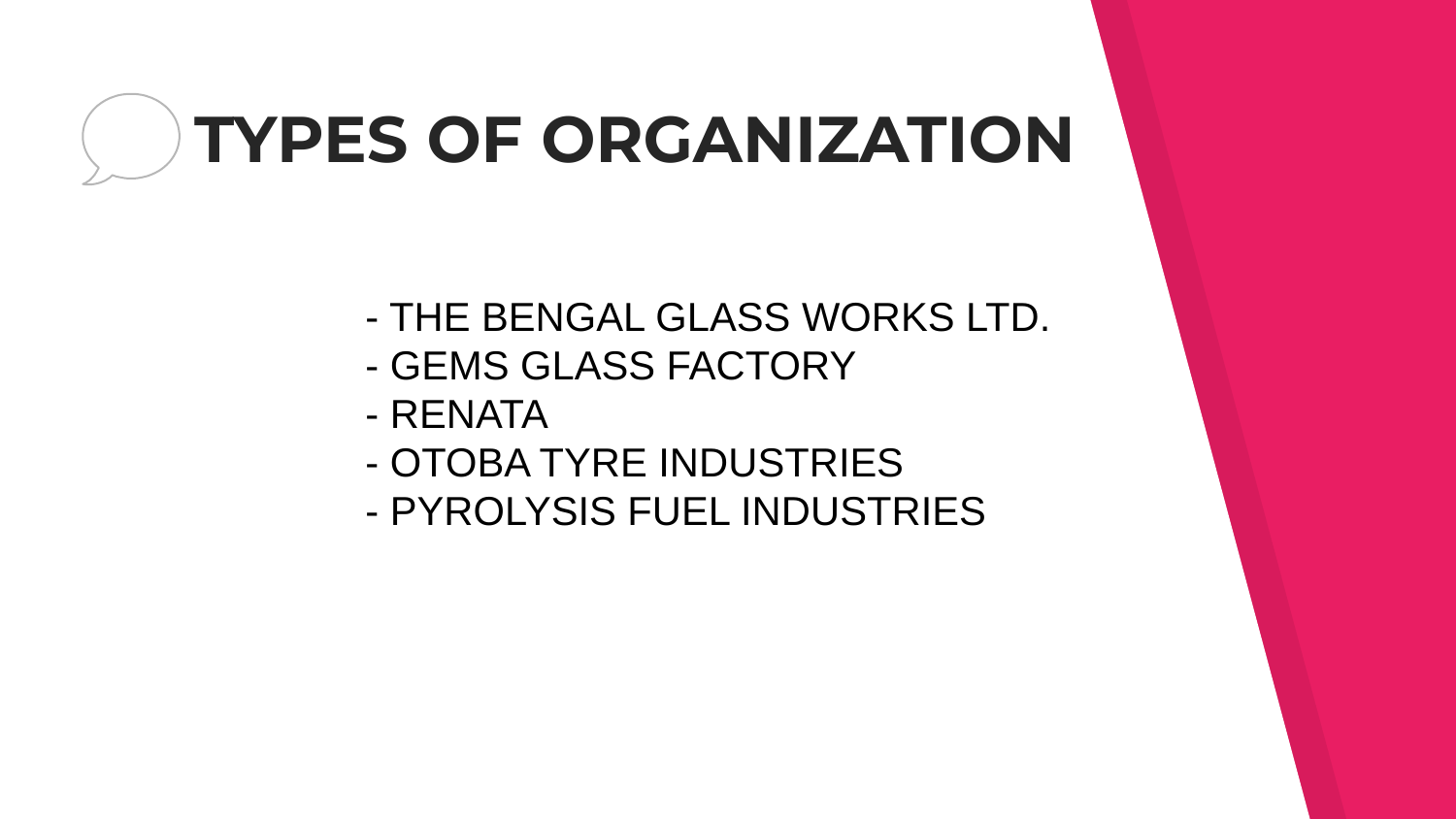

# TYPES OF ORGANIZATION

	- THE BENGAL GLASS WORKS LTD.
	- GEMS GLASS FACTORY
	- RENATA
	- OTOBA TYRE INDUSTRIES
	- PYROLYSIS FUEL INDUSTRIES
7